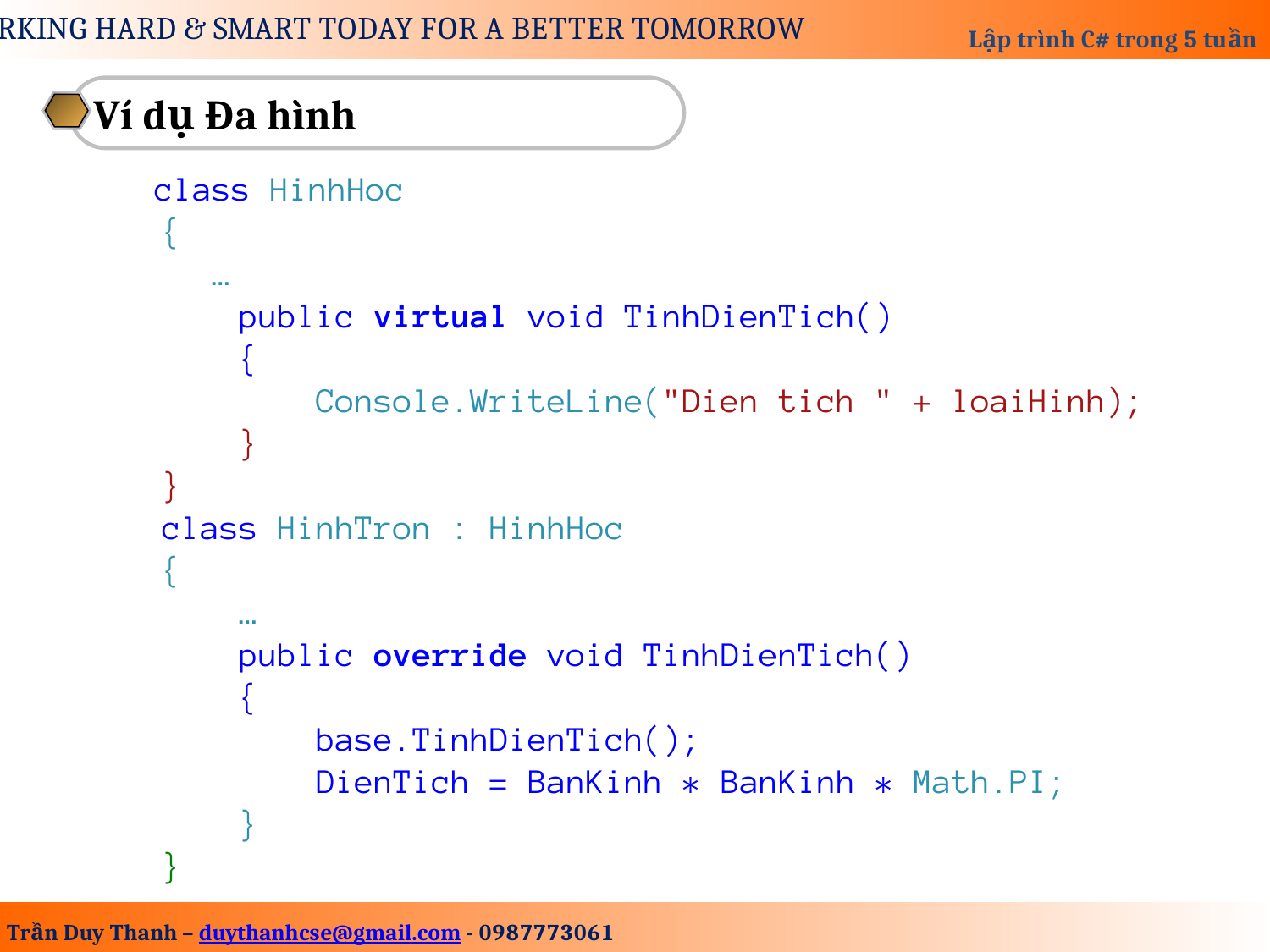

Ví dụ Đa hình

    class HinhHoc
    {
	…
        public virtual void TinhDienTich()
        {
            Console.WriteLine("Dien tich " + loaiHinh);
        }
    }
    class HinhTron : HinhHoc
    {
        …
        public override void TinhDienTich()
        {
            base.TinhDienTich();
            DienTich = BanKinh * BanKinh * Math.PI;
        }
    }